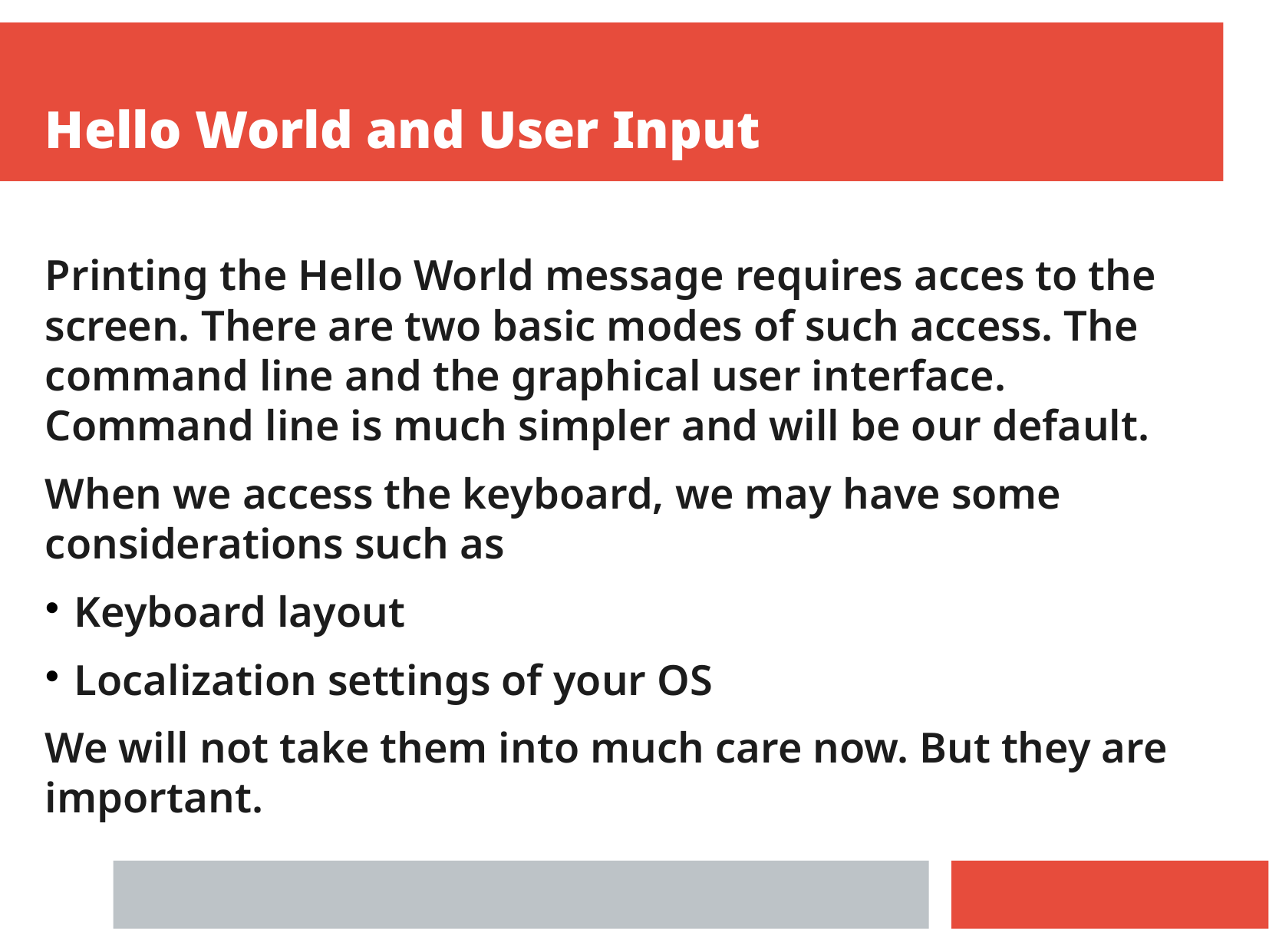

Hello World and User Input
Printing the Hello World message requires acces to the screen. There are two basic modes of such access. The command line and the graphical user interface. Command line is much simpler and will be our default.
When we access the keyboard, we may have some considerations such as
Keyboard layout
Localization settings of your OS
We will not take them into much care now. But they are important.